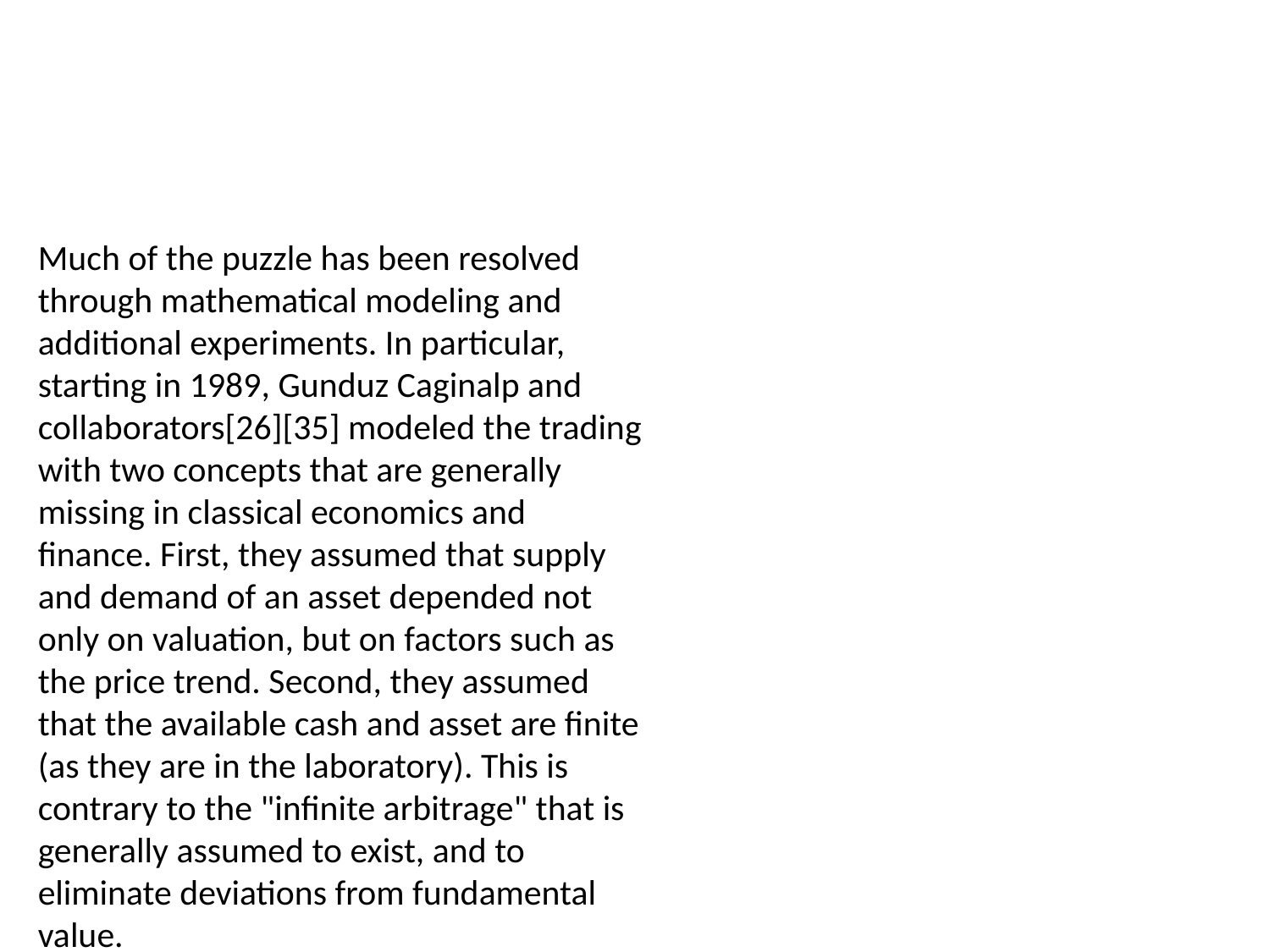

Much of the puzzle has been resolved through mathematical modeling and additional experiments. In particular, starting in 1989, Gunduz Caginalp and collaborators[26][35] modeled the trading with two concepts that are generally missing in classical economics and finance. First, they assumed that supply and demand of an asset depended not only on valuation, but on factors such as the price trend. Second, they assumed that the available cash and asset are finite (as they are in the laboratory). This is contrary to the "infinite arbitrage" that is generally assumed to exist, and to eliminate deviations from fundamental value.